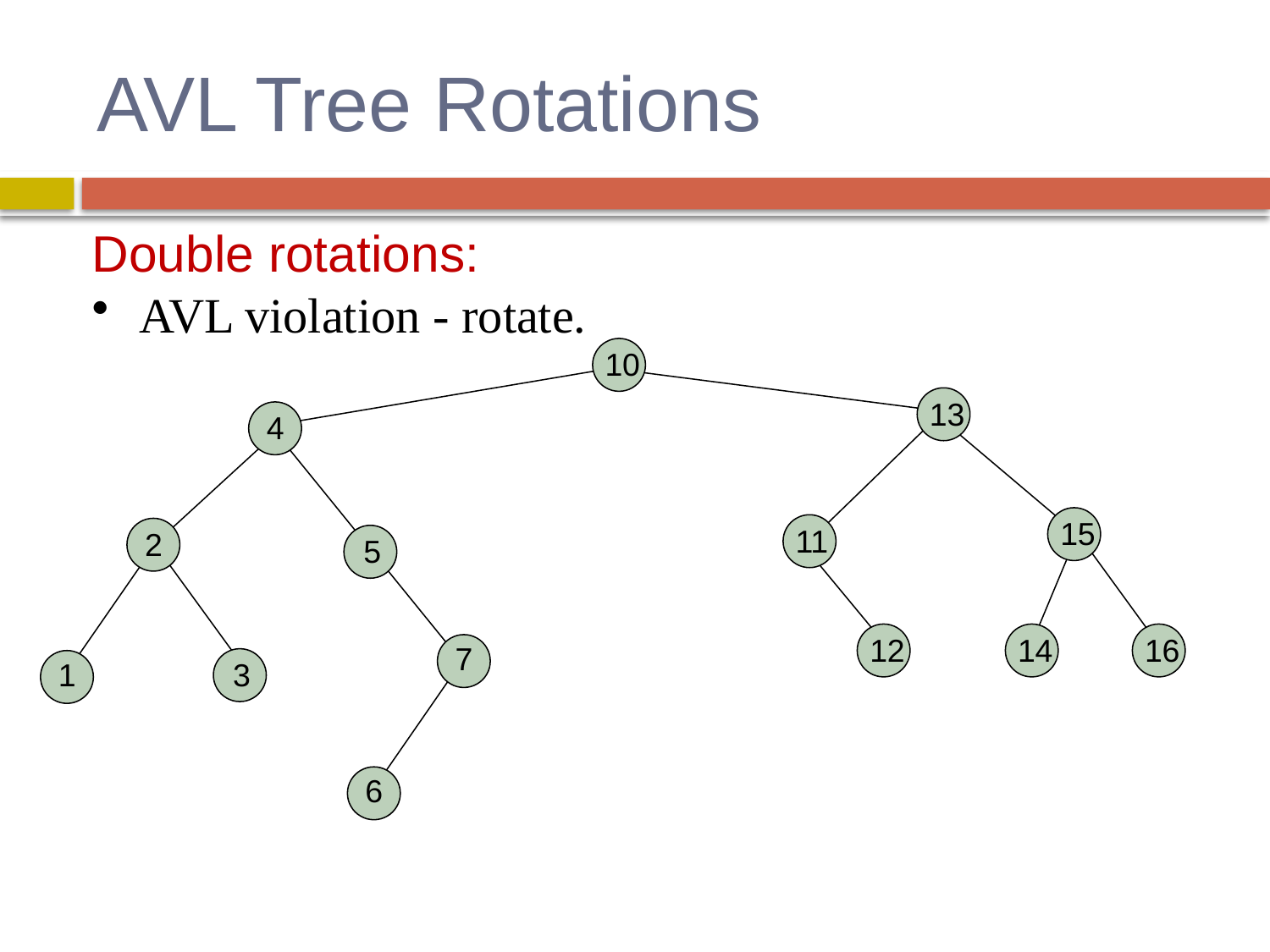

# AVL Tree Rotations
Double rotations:
AVL violation - rotate.
10
13
4
15
11
2
5
12
14
16
7
1
3
6